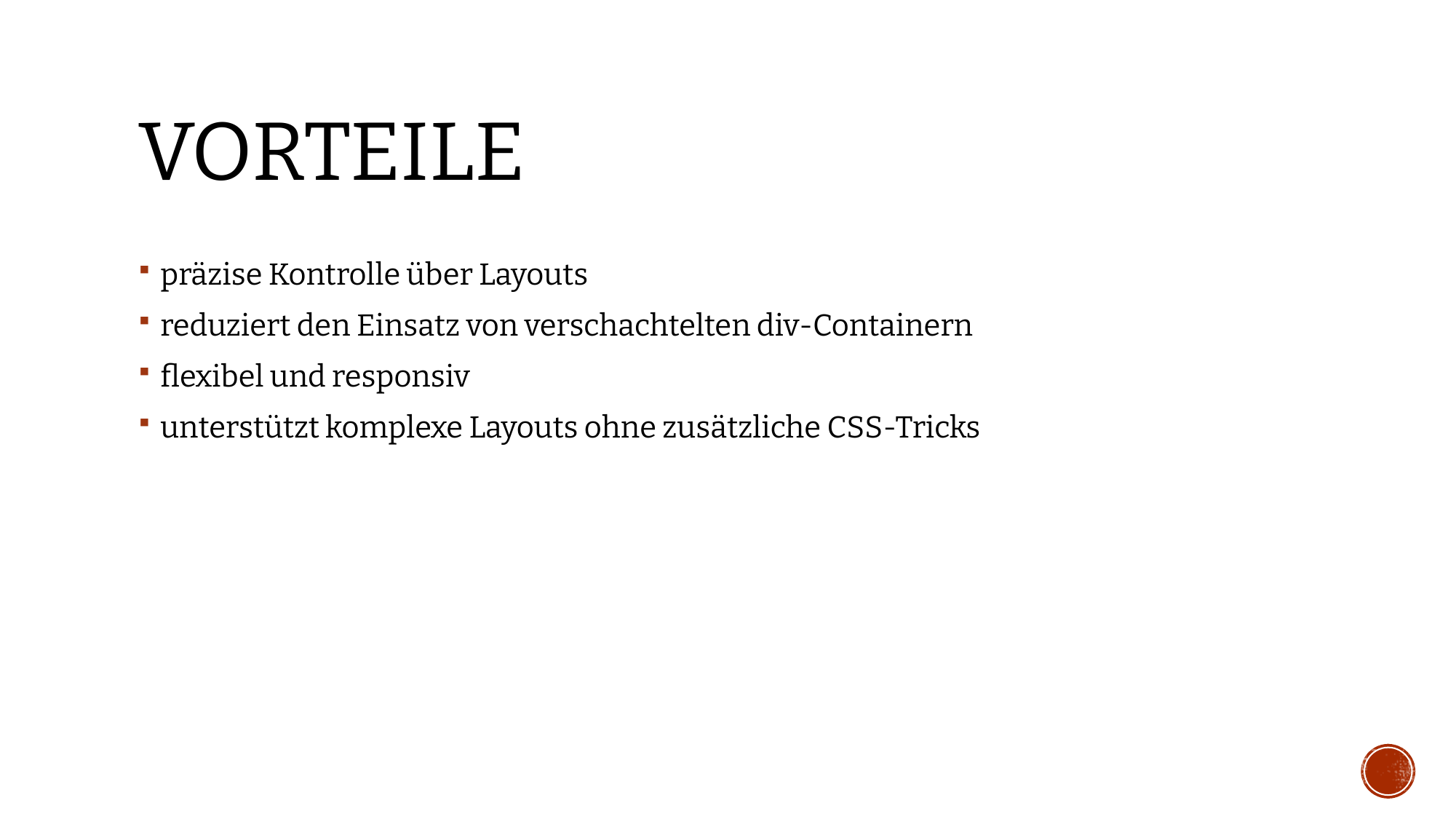

# Vorteile
präzise Kontrolle über Layouts
reduziert den Einsatz von verschachtelten div-Containern
flexibel und responsiv
unterstützt komplexe Layouts ohne zusätzliche CSS-Tricks